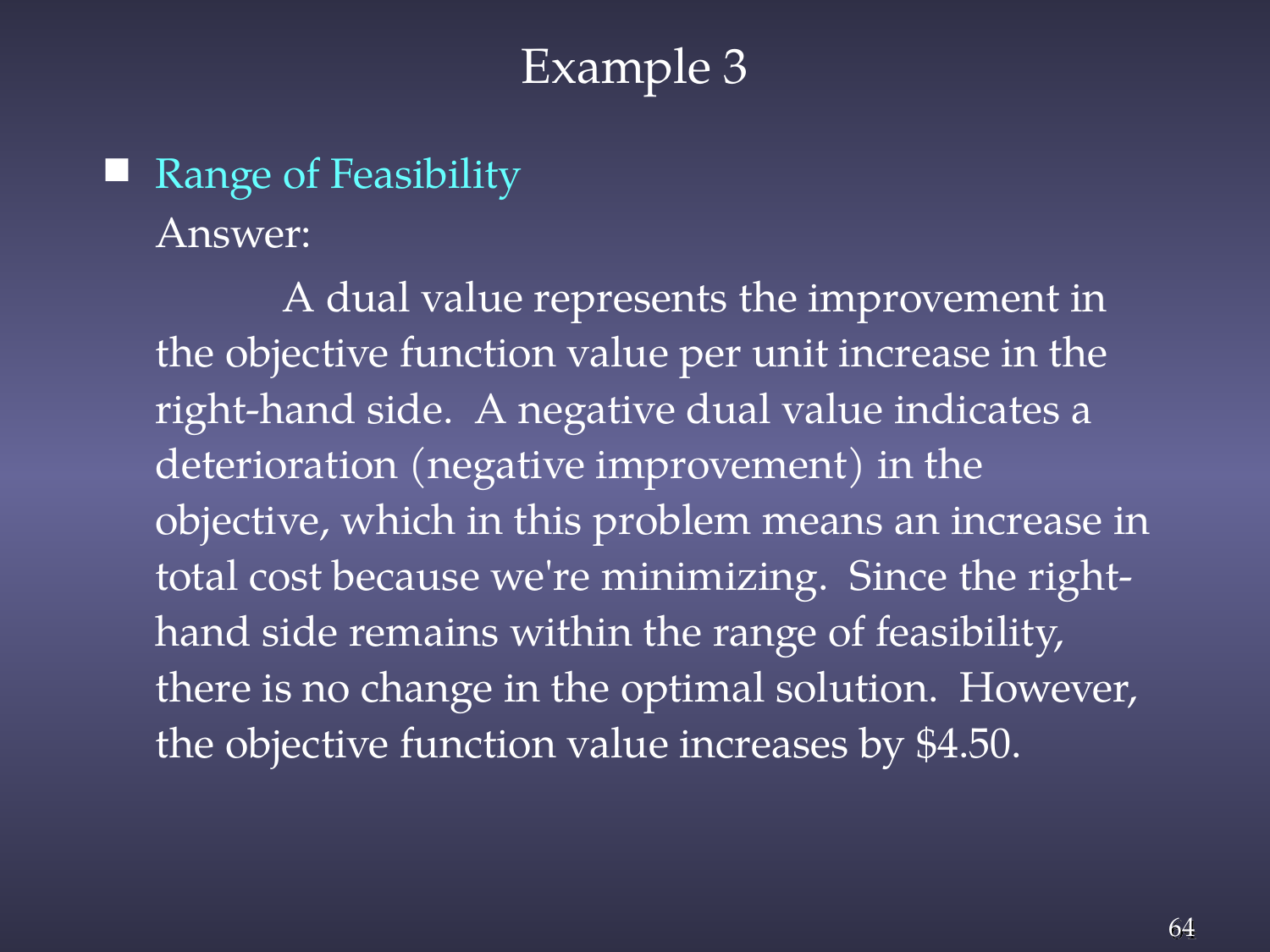

# Example 3
Range of Feasibility
	Answer:
		A dual value represents the improvement in the objective function value per unit increase in the right-hand side.  A negative dual value indicates a deterioration (negative improvement) in the objective, which in this problem means an increase in total cost because we're minimizing.  Since the right-hand side remains within the range of feasibility, there is no change in the optimal solution.  However, the objective function value increases by $4.50.